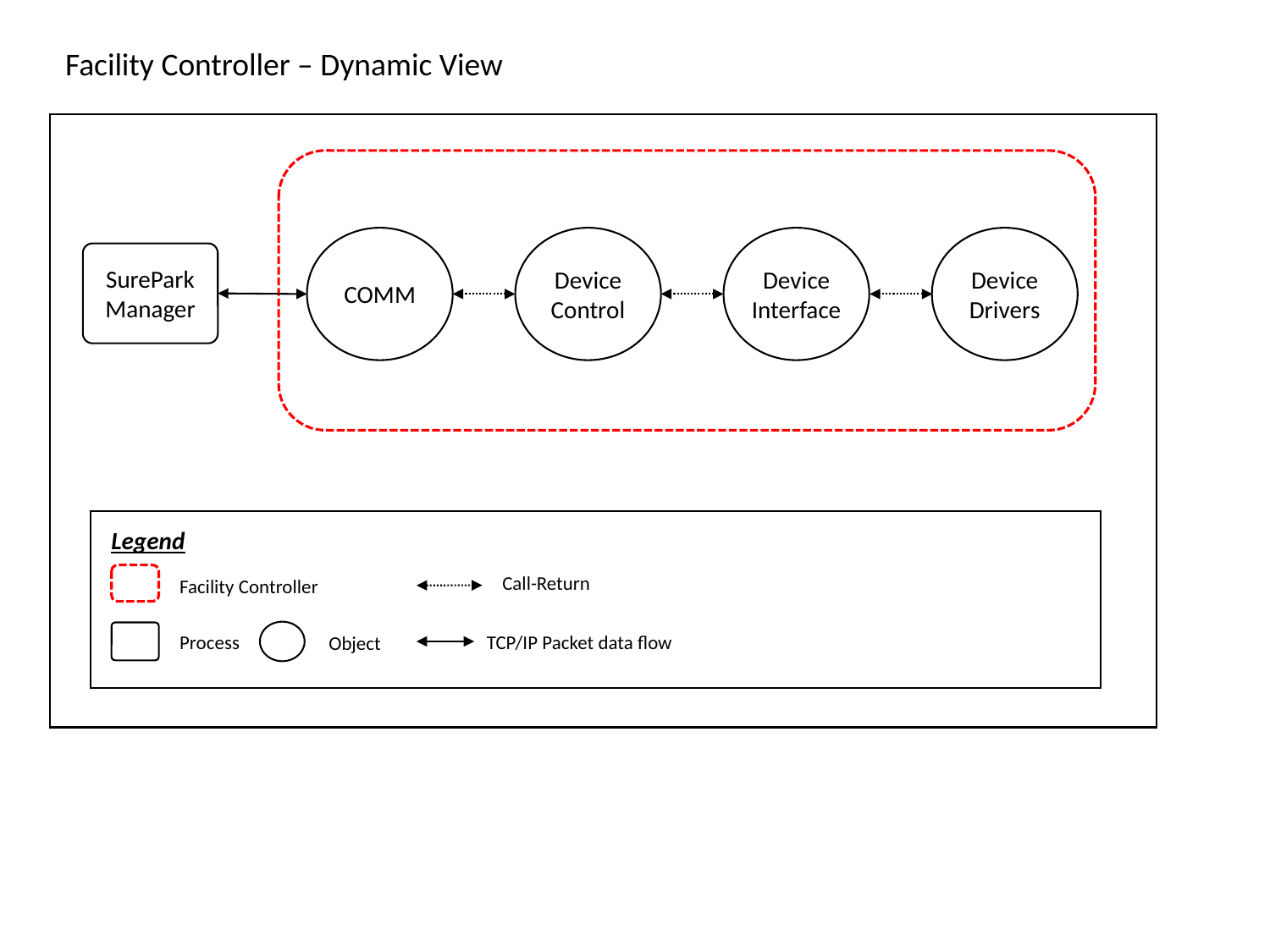

Facility Controller – Dynamic View

Device Control
Device Interface
Device Drivers
COMM
SurePark Manager

Legend

Call-Return
Facility Controller

Process
TCP/IP Packet data flow
Object